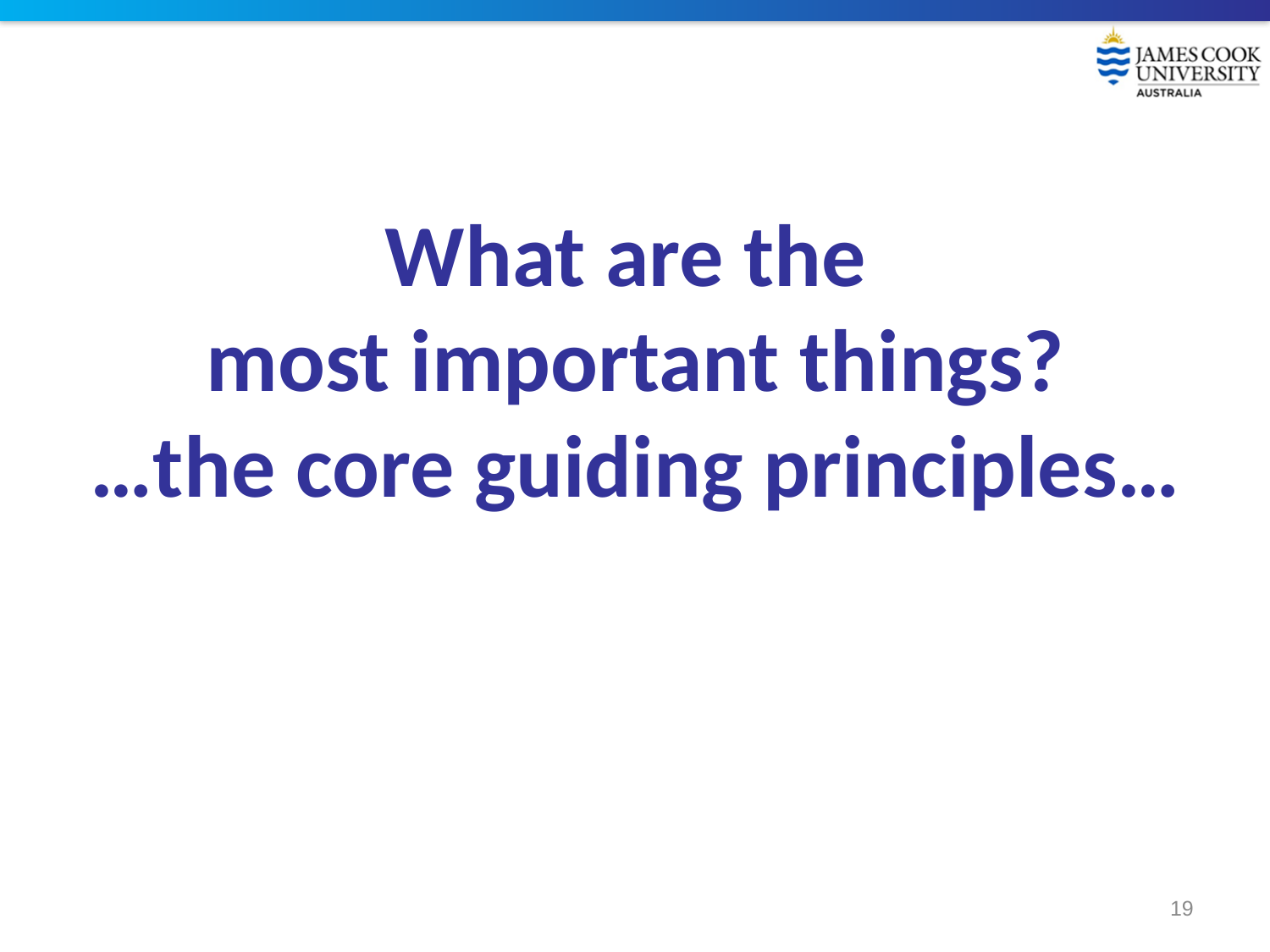

# What are the most important things? …the core guiding principles…
19